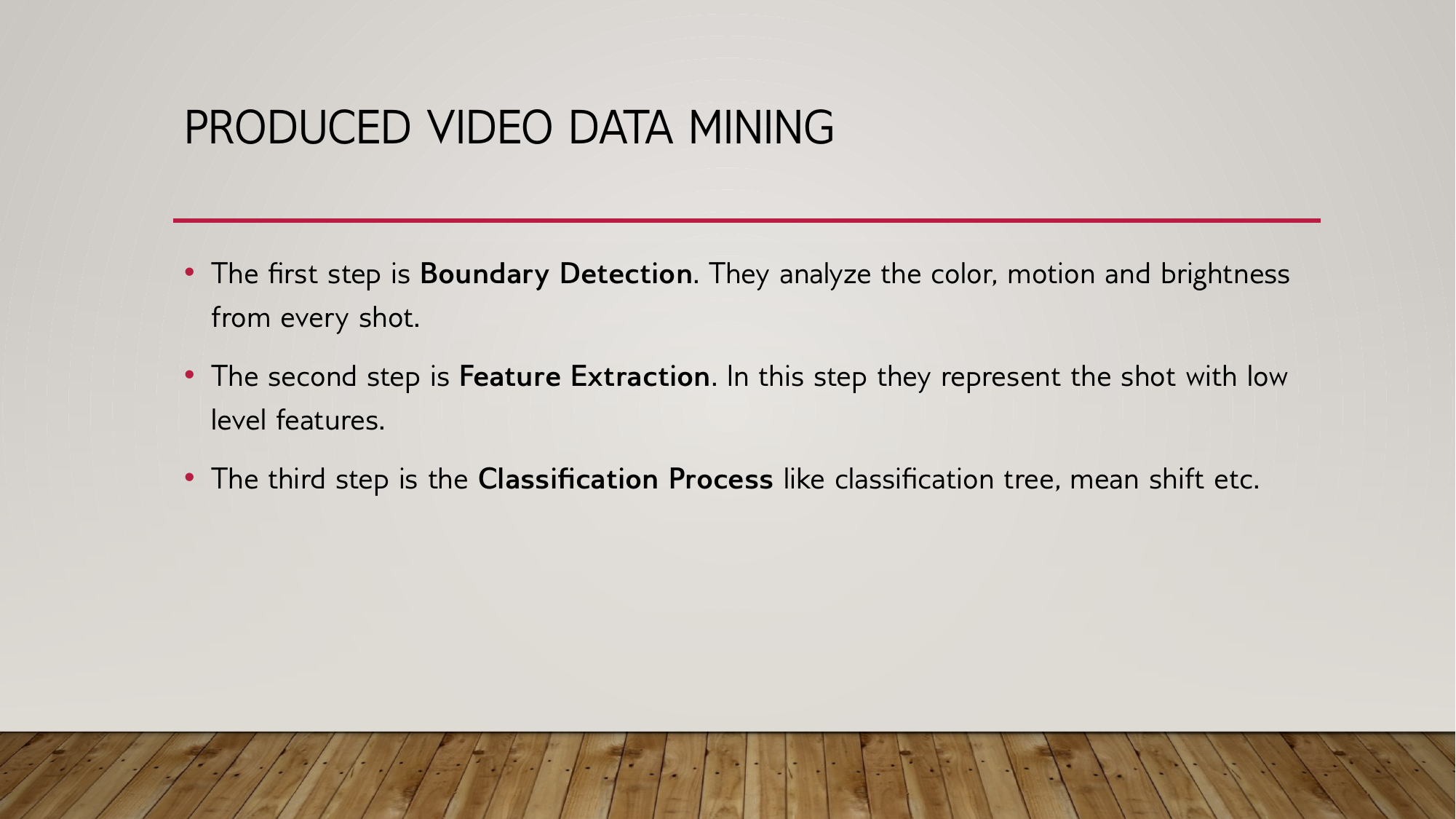

# produced video data mining
The first step is Boundary Detection. They analyze the color, motion and brightness from every shot.
The second step is Feature Extraction. In this step they represent the shot with low level features.
The third step is the Classification Process like classification tree, mean shift etc.